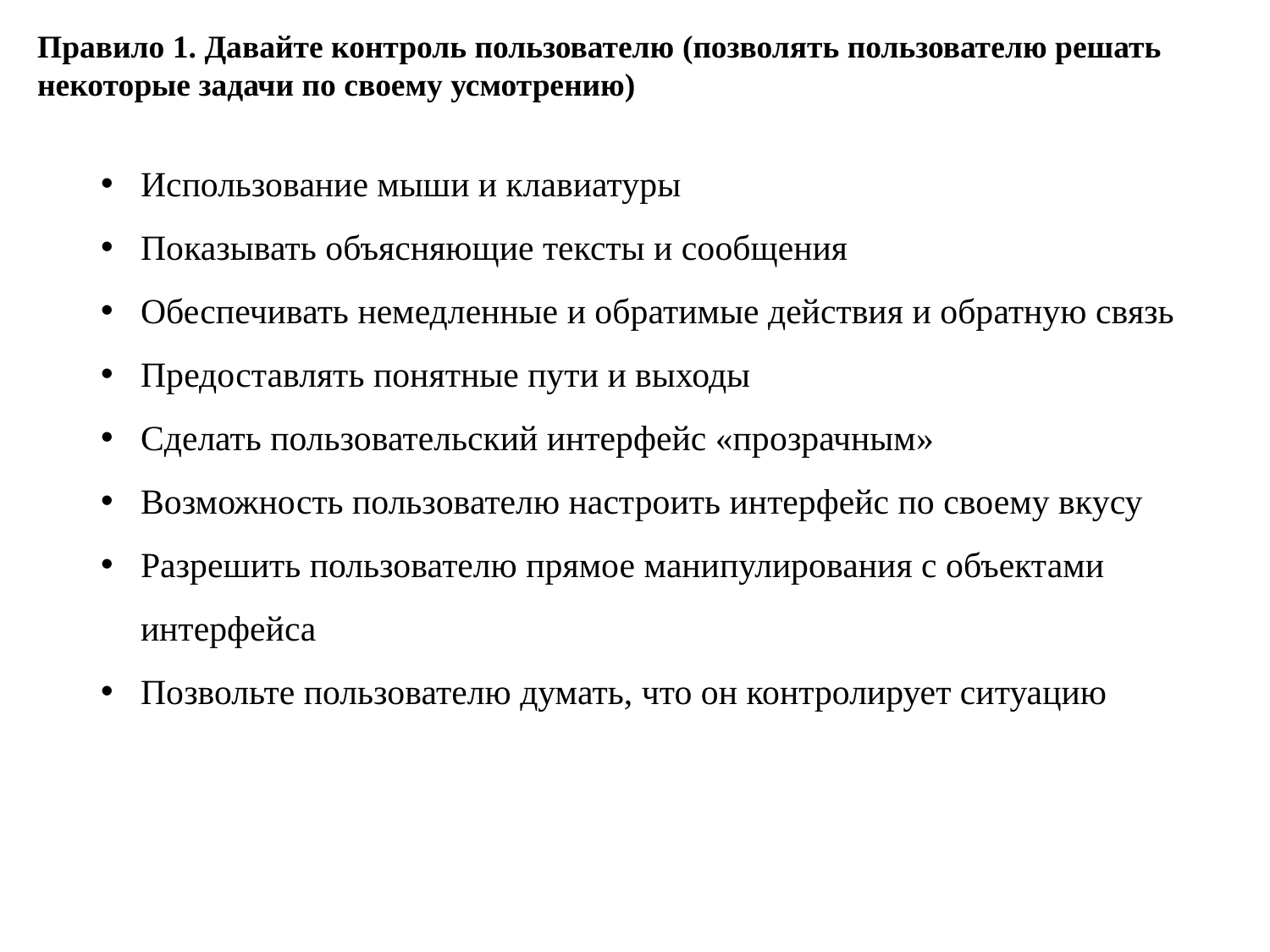

Правило 1. Давайте контроль пользователю (позволять пользователю решать некоторые задачи по своему усмотрению)

Использование мыши и клавиатуры
Показывать объясняющие тексты и сообщения
Обеспечивать немедленные и обратимые действия и обратную связь
Предоставлять понятные пути и выходы
Сделать пользовательский интерфейс «прозрачным»
Возможность пользователю настроить интерфейс по своему вкусу
Разрешить пользователю прямое манипулирования с объектами интерфейса
Позвольте пользователю думать, что он контролирует ситуацию